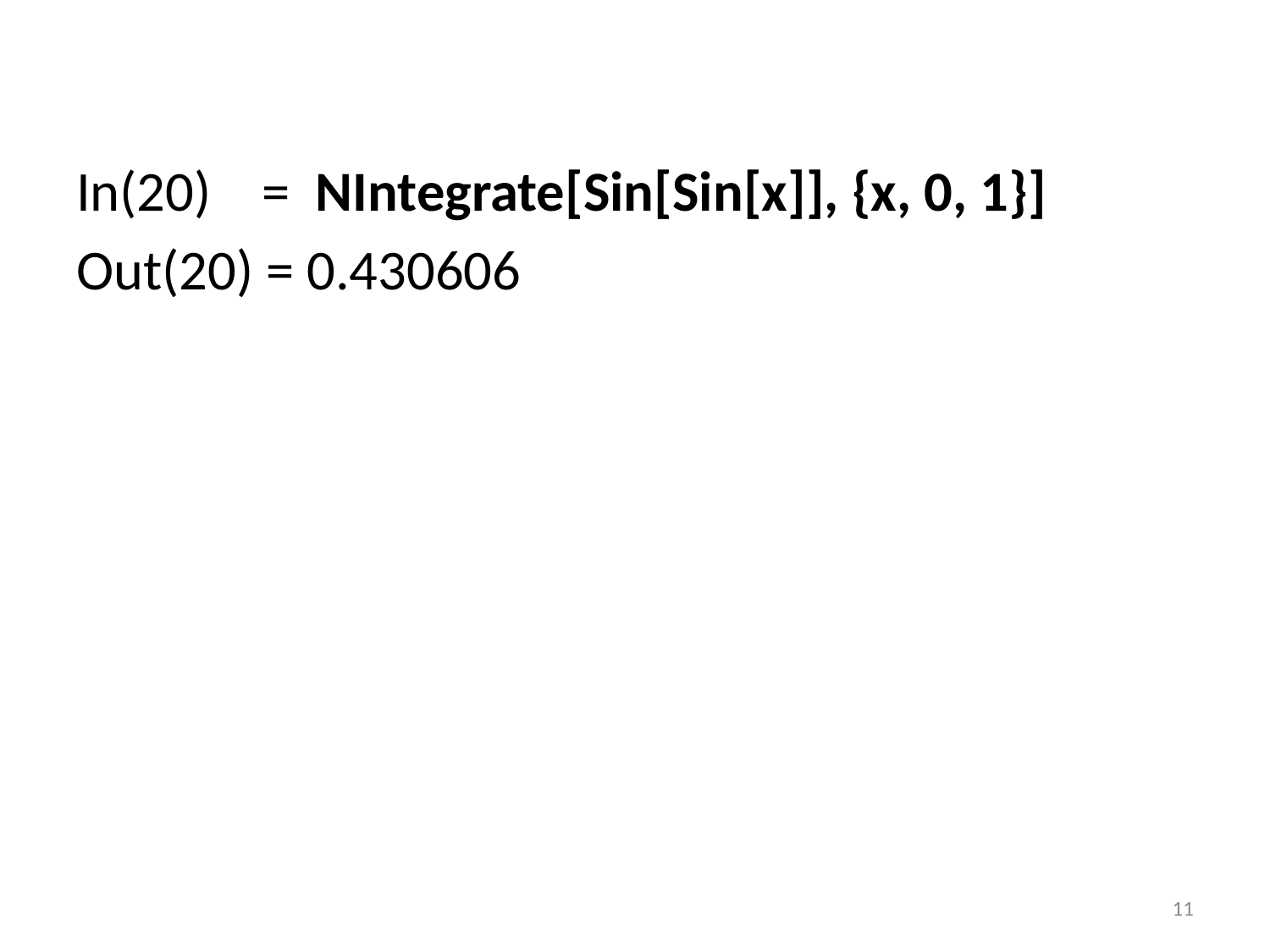

In(20)    =  NIntegrate[Sin[Sin[x]], {x, 0, 1}]
Out(20) = 0.430606
11